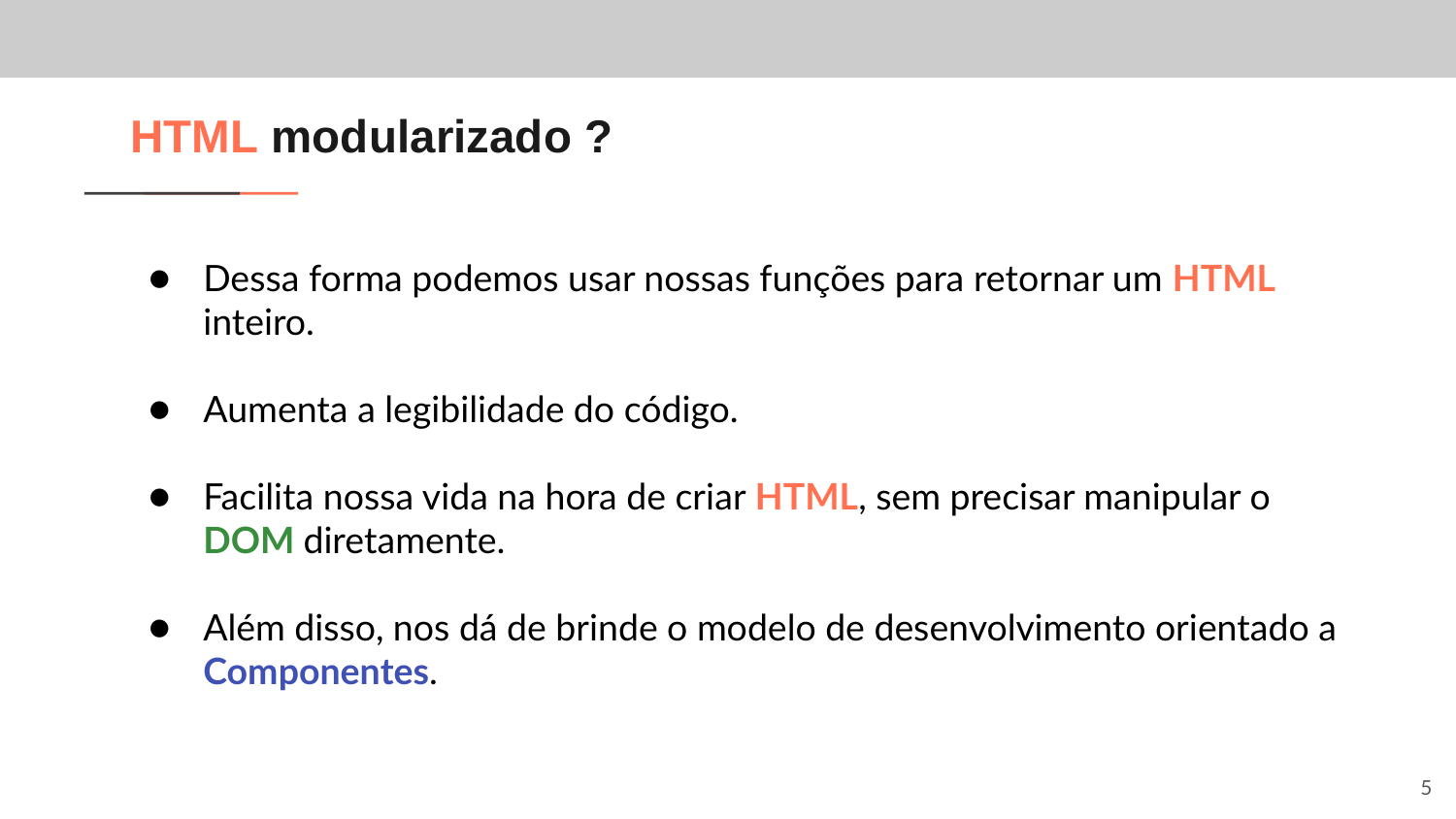

# HTML modularizado ?
Dessa forma podemos usar nossas funções para retornar um HTML inteiro.

Aumenta a legibilidade do código.

Facilita nossa vida na hora de criar HTML, sem precisar manipular o DOM diretamente.
Além disso, nos dá de brinde o modelo de desenvolvimento orientado a Componentes.
5